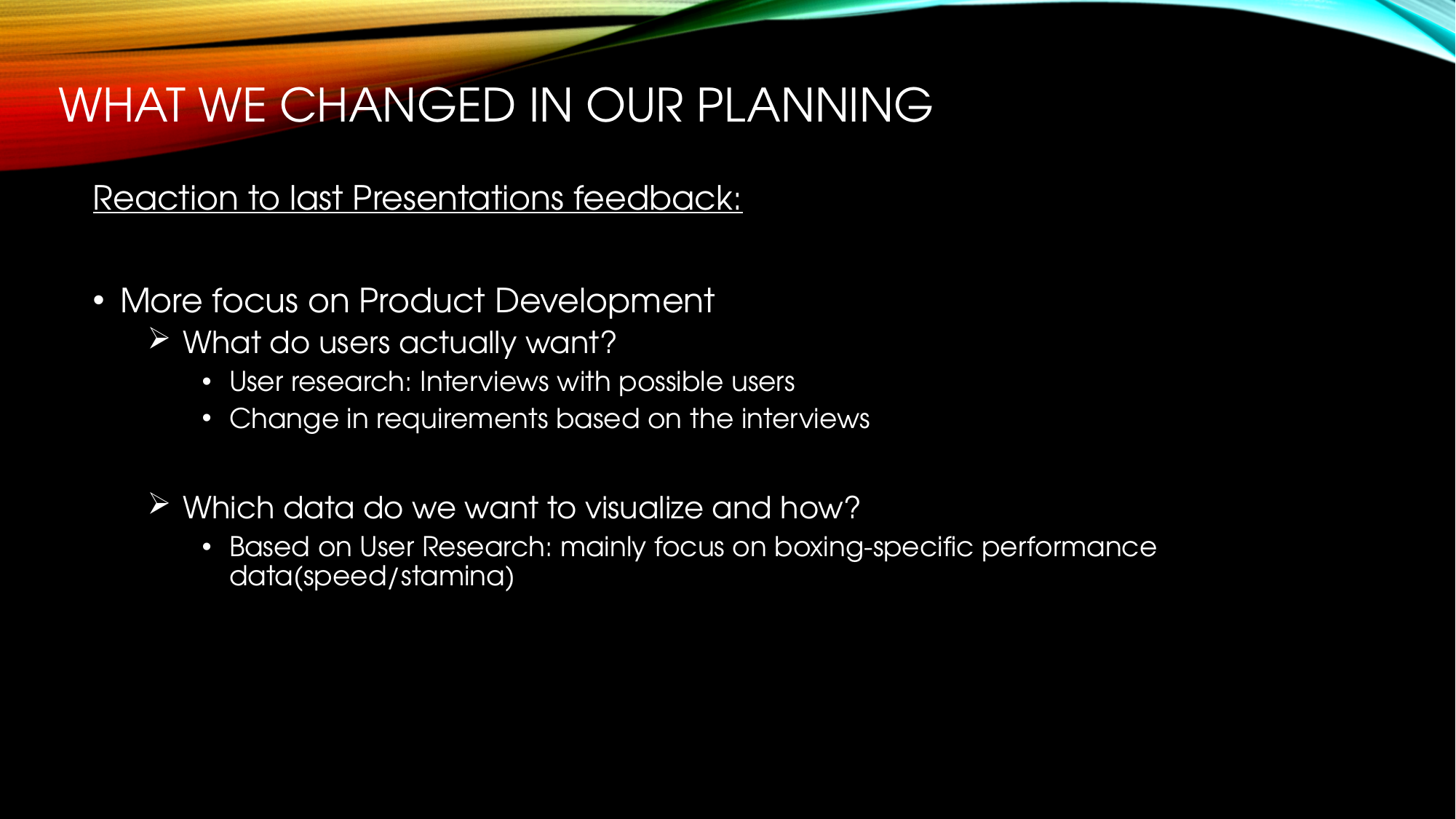

# What we changed in our planning
Reaction to last Presentations feedback:

More focus on Product Development
 What do users actually want?
User research: Interviews with possible users
Change in requirements based on the interviews

 Which data do we want to visualize and how?
Based on User Research: mainly focus on boxing-specific performance data(speed/stamina)